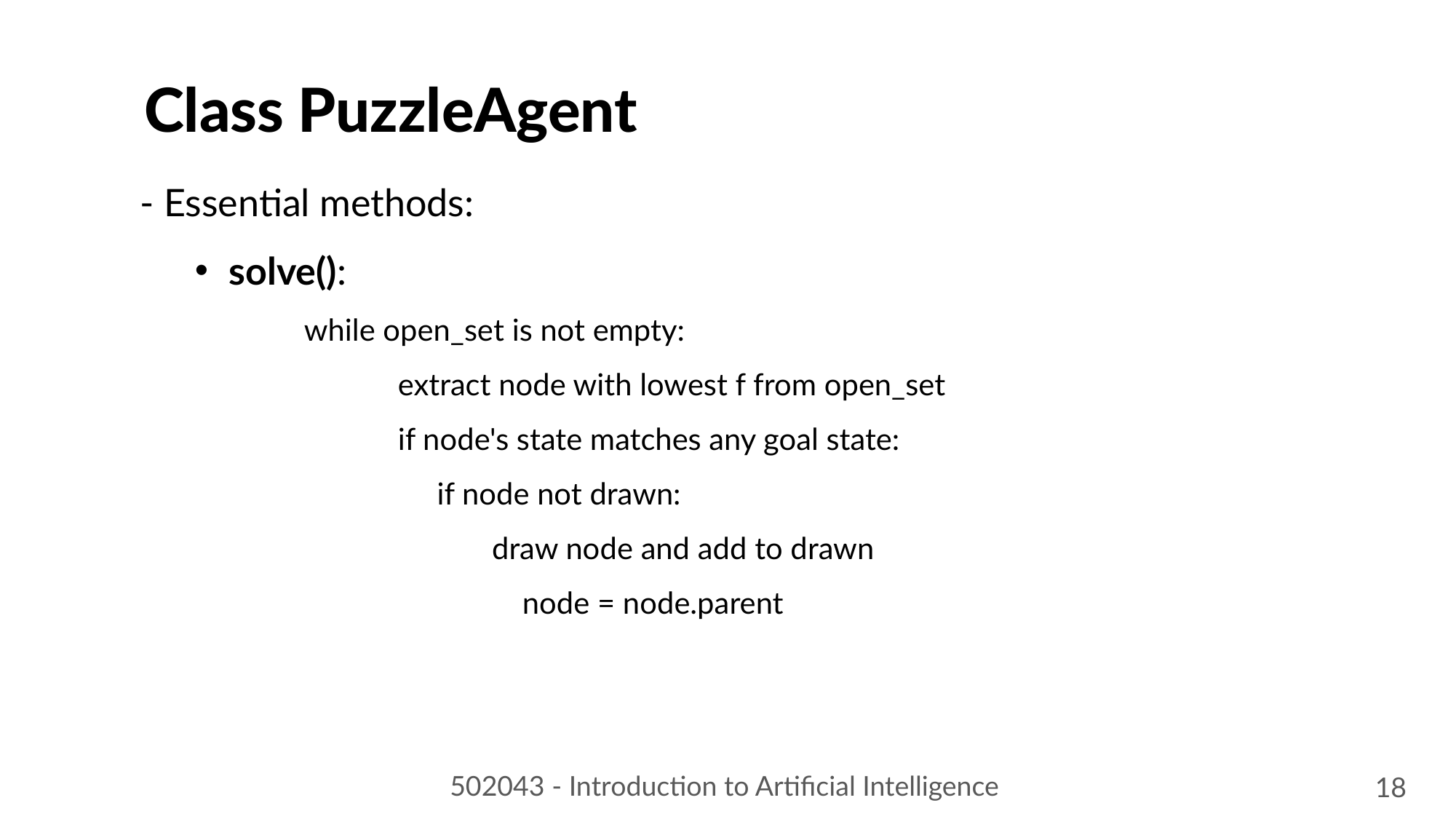

Class PuzzleAgent
- Essential methods:
solve():
while open_set is not empty:
            extract node with lowest f from open_set
            if node's state matches any goal state:
                 if node not drawn:
                        draw node and add to drawn
 		node = node.parent
502043 - Introduction to Artificial Intelligence
18